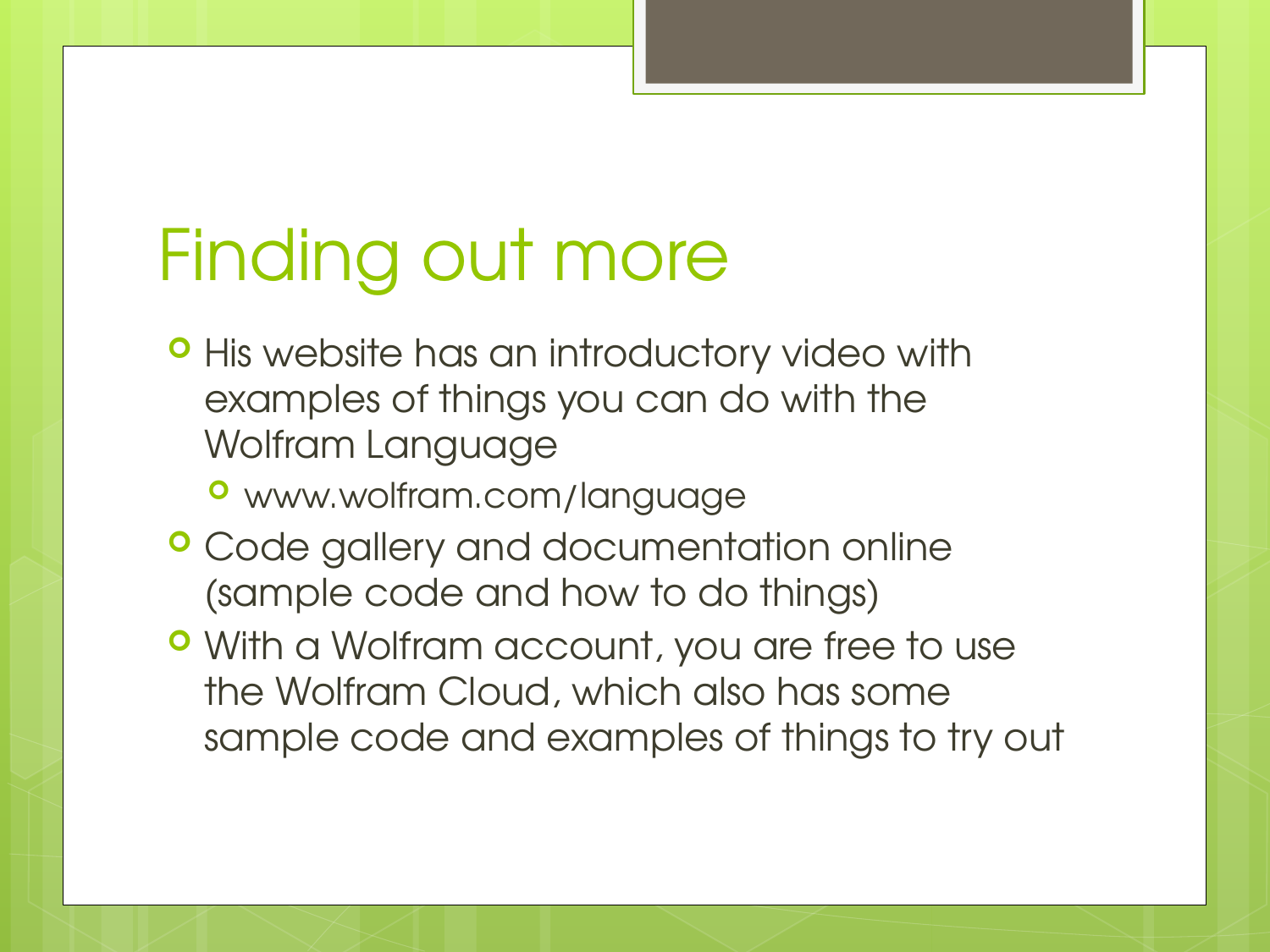

# Finding out more
His website has an introductory video with examples of things you can do with the Wolfram Language
www.wolfram.com/language
Code gallery and documentation online (sample code and how to do things)
With a Wolfram account, you are free to use the Wolfram Cloud, which also has some sample code and examples of things to try out